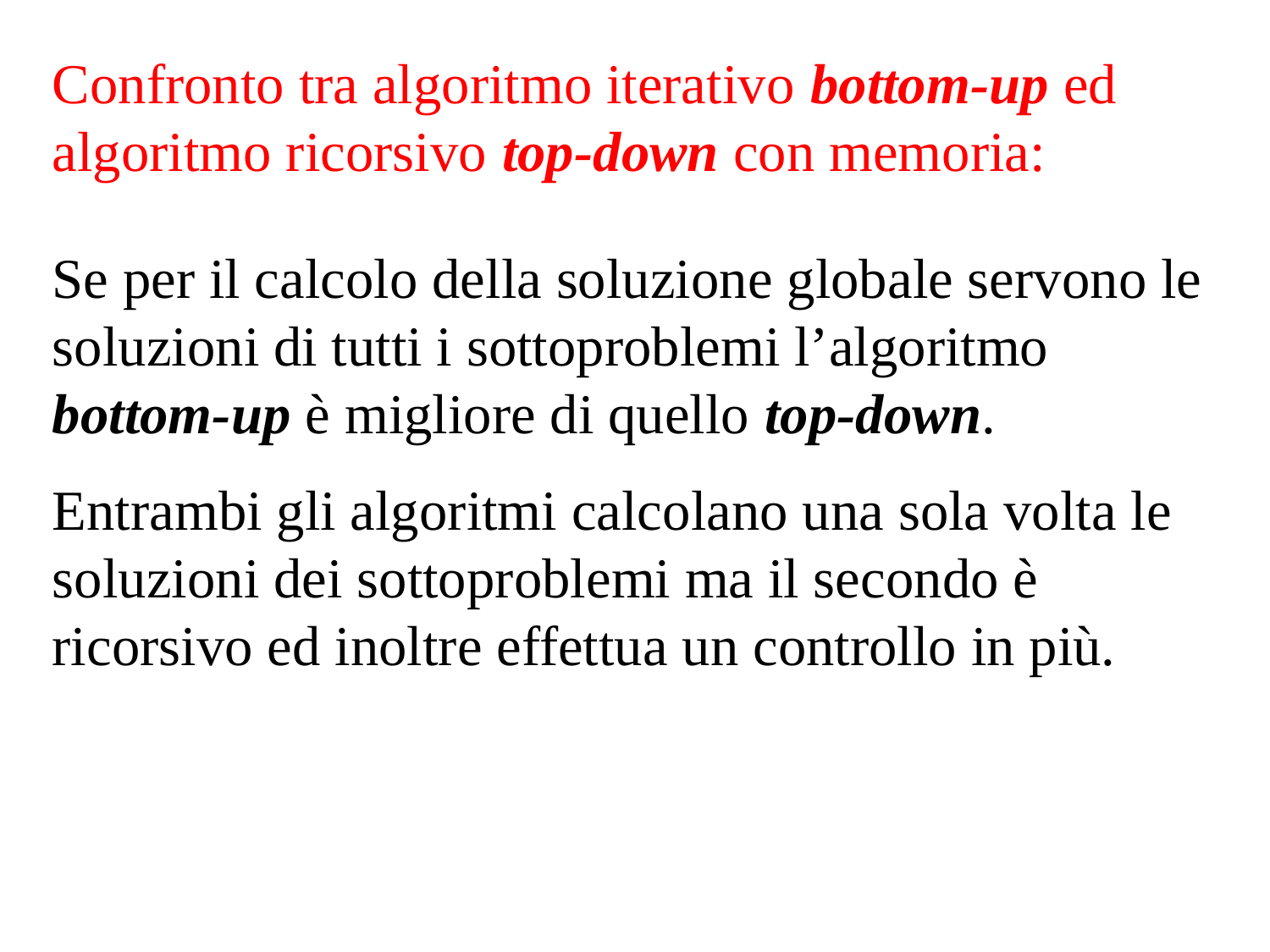

Confronto tra algoritmo iterativo bottom-up ed algoritmo ricorsivo top-down con memoria:
Se per il calcolo della soluzione globale servono le soluzioni di tutti i sottoproblemi l’algoritmo bottom-up è migliore di quello top-down.
Entrambi gli algoritmi calcolano una sola volta le soluzioni dei sottoproblemi ma il secondo è ricorsivo ed inoltre effettua un controllo in più.